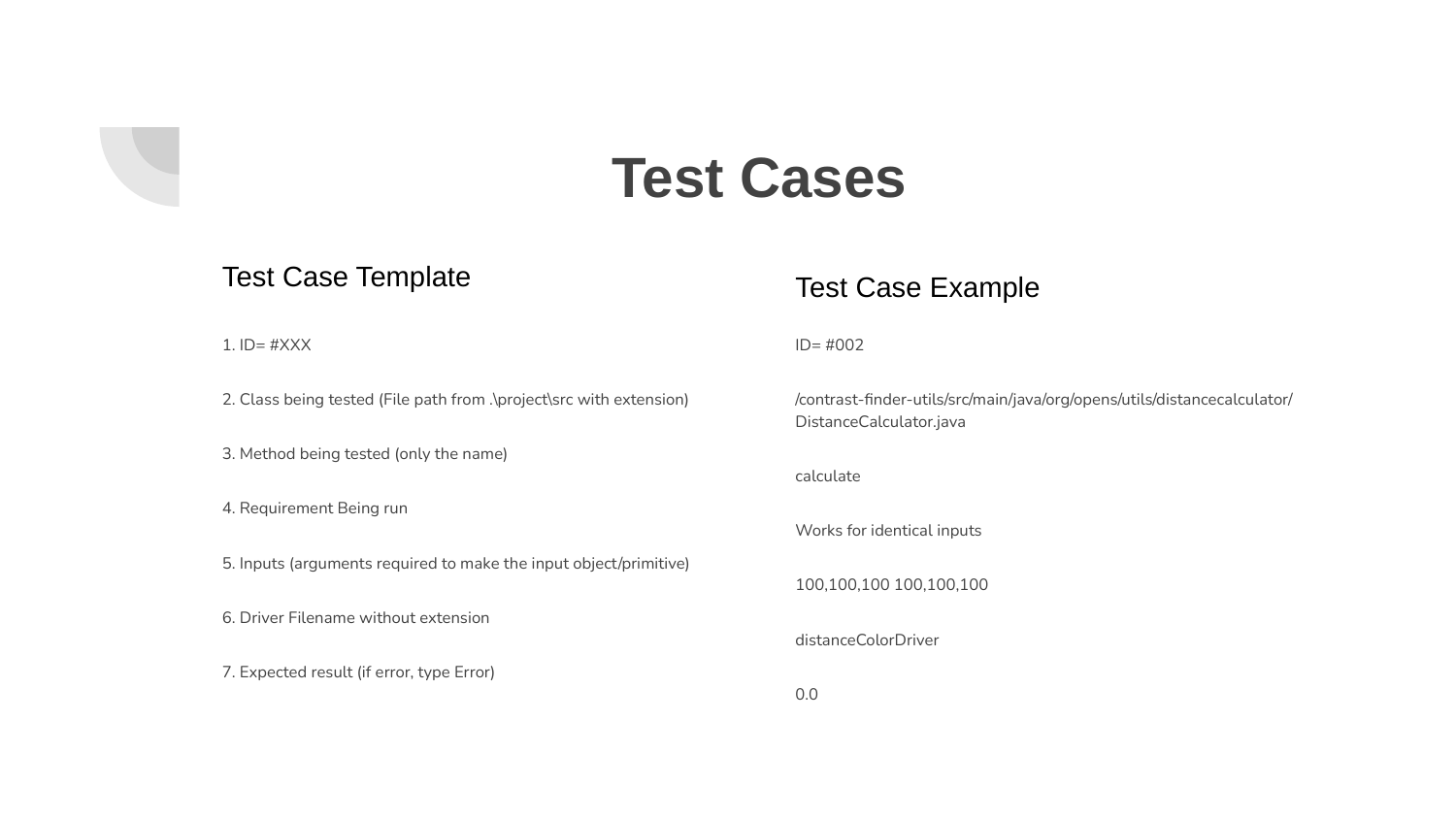

# Test Cases
Test Case Template
Test Case Example
1. ID= #XXX
2. Class being tested (File path from .\project\src with extension)
3. Method being tested (only the name)
4. Requirement Being run
5. Inputs (arguments required to make the input object/primitive)
6. Driver Filename without extension
7. Expected result (if error, type Error)
ID= #002
/contrast-finder-utils/src/main/java/org/opens/utils/distancecalculator/DistanceCalculator.java
calculate
Works for identical inputs
100,100,100 100,100,100
distanceColorDriver
0.0